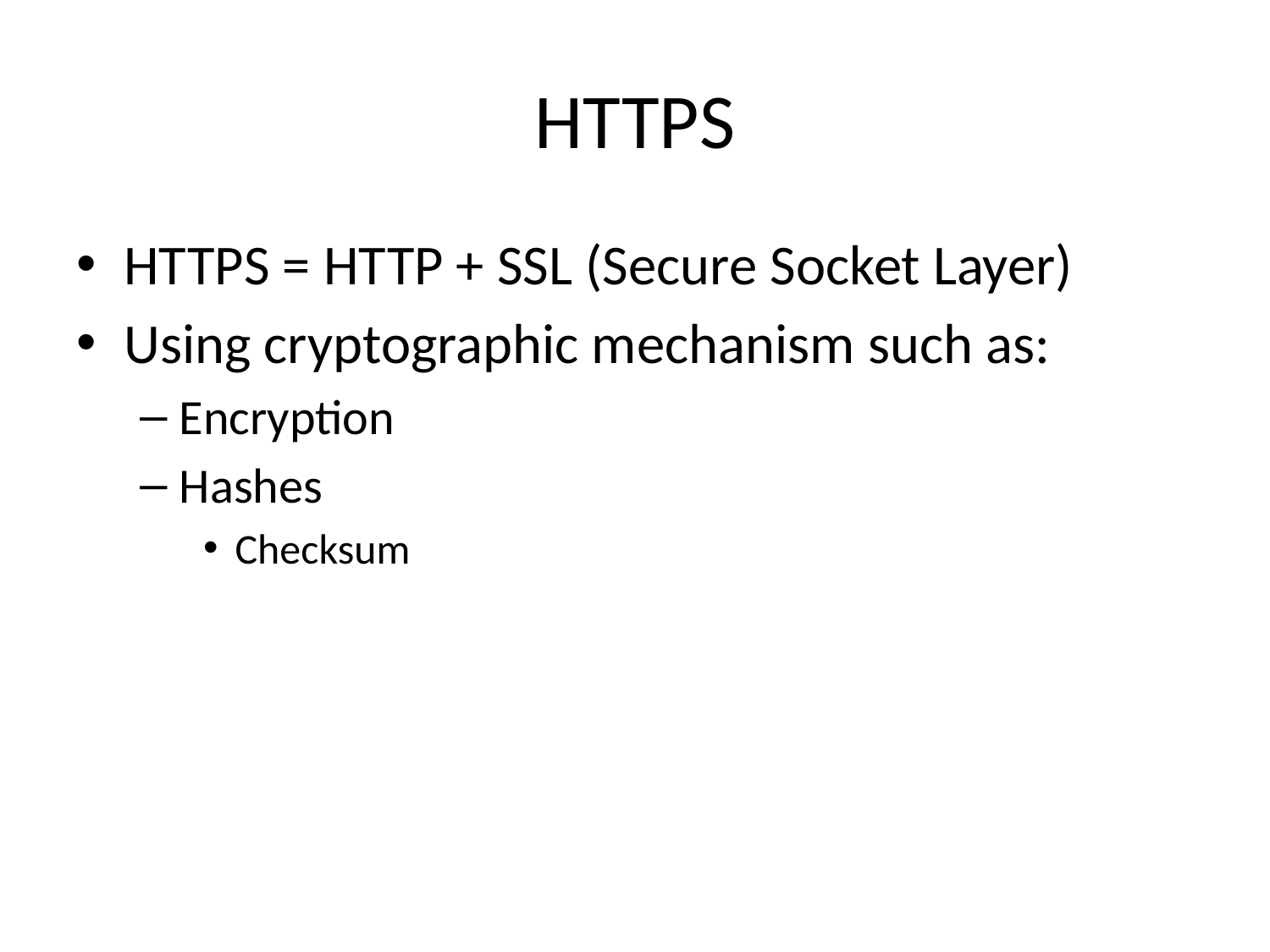

# HTTPS
HTTPS = HTTP + SSL (Secure Socket Layer)
Using cryptographic mechanism such as:
Encryption
Hashes
Checksum